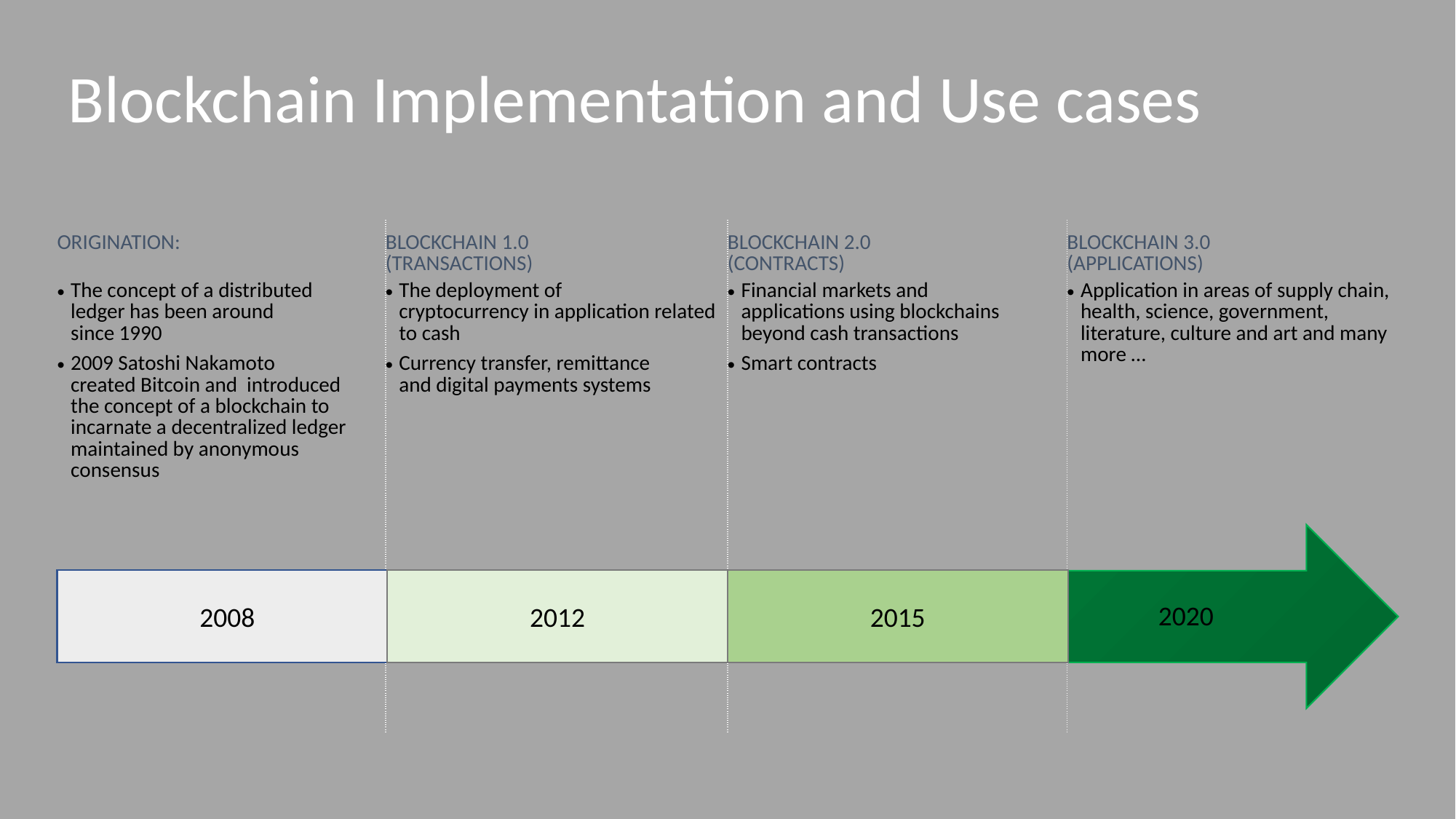

# Blockchain Implementation and Use cases
| Origination: | Blockchain 1.0 (Transactions) | Blockchain 2.0 (Contracts) | Blockchain 3.0 (Applications) |
| --- | --- | --- | --- |
| The concept of a distributed ledger has been around since 1990 2009 Satoshi Nakamoto created Bitcoin and introduced the concept of a blockchain to incarnate a decentralized ledger maintained by anonymous consensus | The deployment of cryptocurrency in application related to cash Currency transfer, remittance and digital payments systems | Financial markets and applications using blockchains beyond cash transactions Smart contracts | Application in areas of supply chain, health, science, government, literature, culture and art and many more … |
|  |  |  |  |
|  |  |  |  |
|  |  |  |  |
|  |  |  |  |
|  |  |  |  |
2008
2008
2012
2015
2020